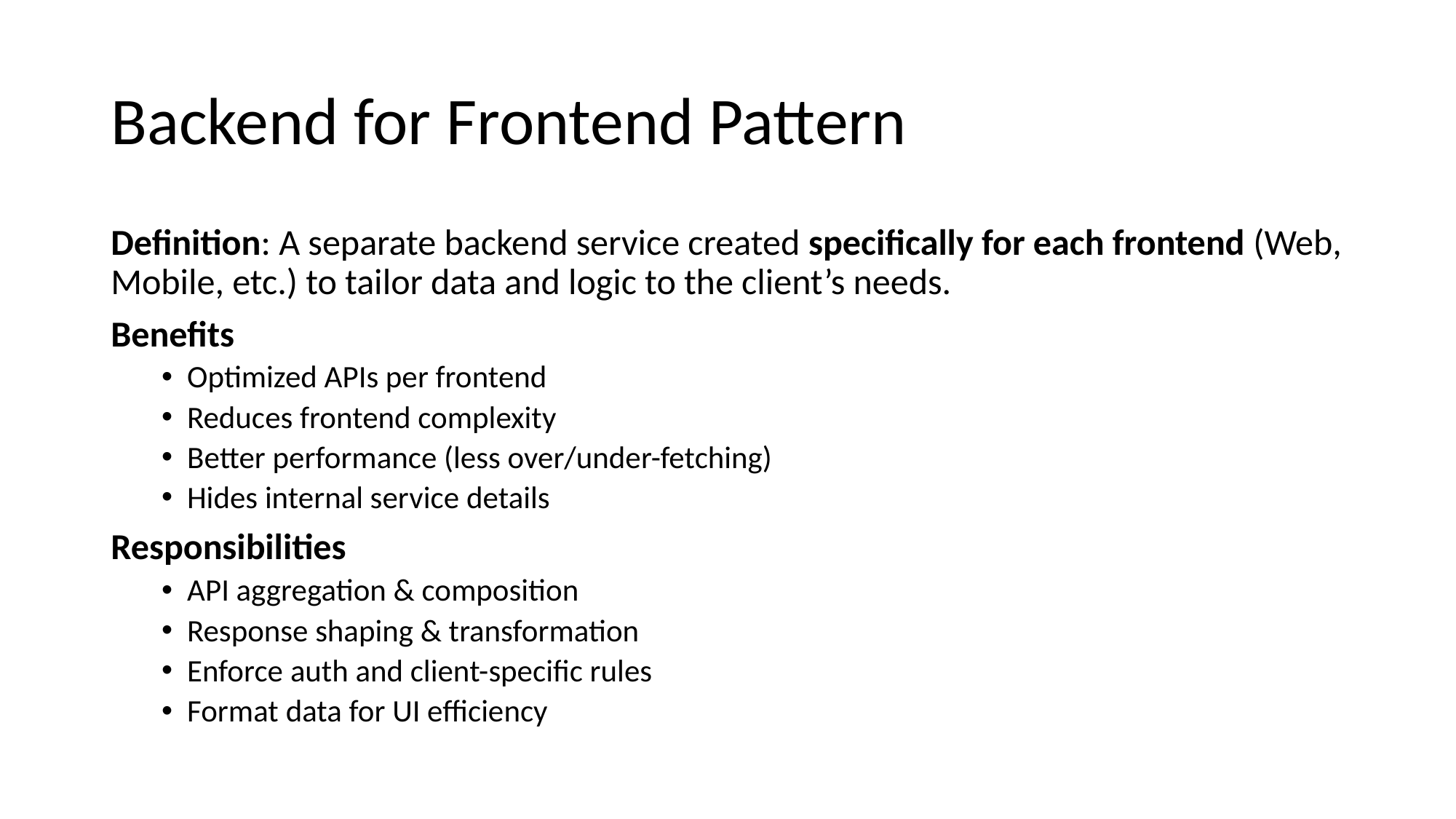

# Backend for Frontend Pattern
Definition: A separate backend service created specifically for each frontend (Web, Mobile, etc.) to tailor data and logic to the client’s needs.
Benefits
Optimized APIs per frontend
Reduces frontend complexity
Better performance (less over/under-fetching)
Hides internal service details
Responsibilities
API aggregation & composition
Response shaping & transformation
Enforce auth and client-specific rules
Format data for UI efficiency